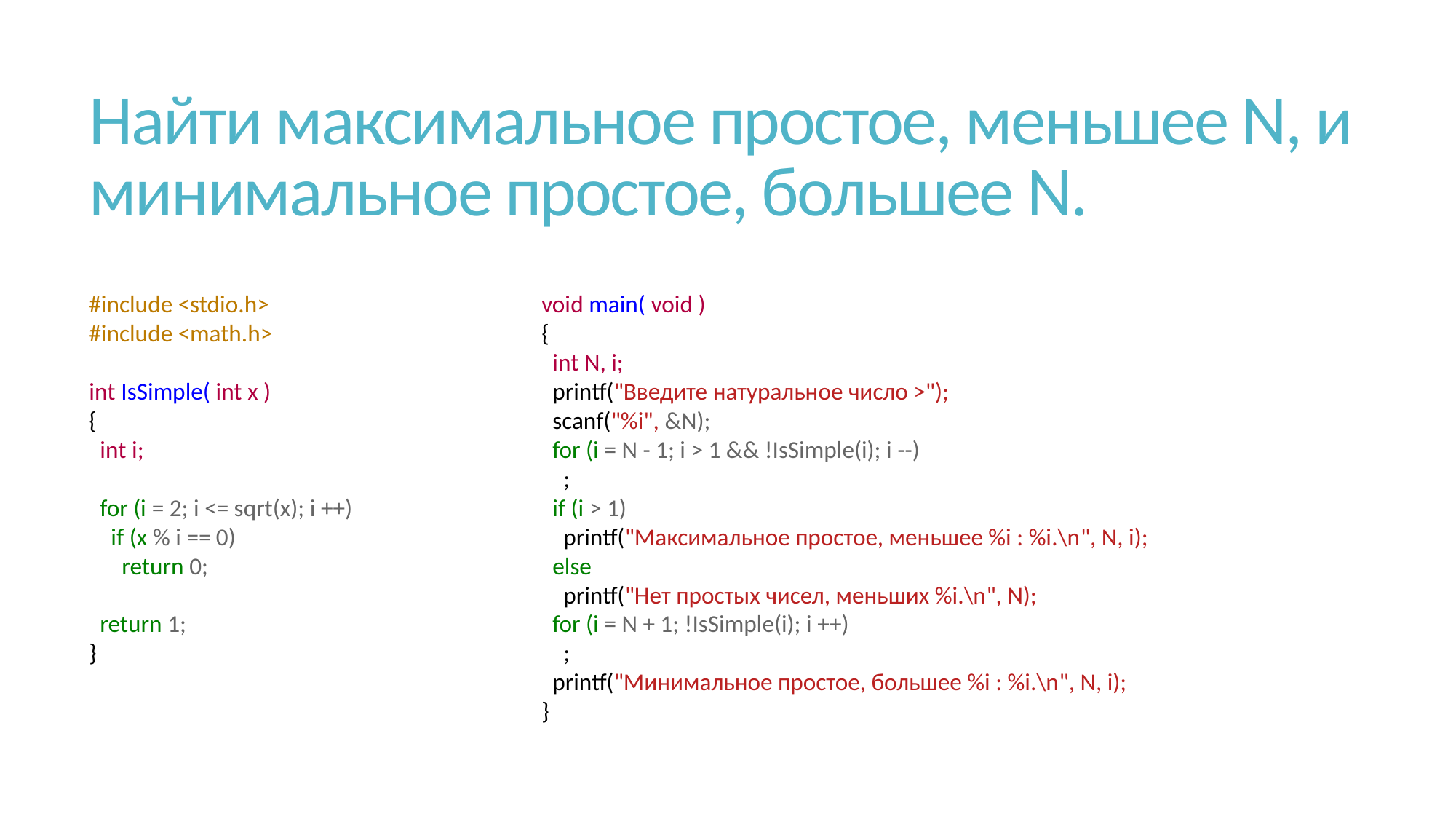

# Найти максимальное простое, меньшее N, и минимальное простое, большее N.
#include <stdio.h>
#include <math.h>

int IsSimple( int x )
{
  int i;

  for (i = 2; i <= sqrt(x); i ++)
    if (x % i == 0)
      return 0;

  return 1;
}
void main( void )
{
  int N, i;
  printf("Введите натуральное число >");
  scanf("%i", &N);
  for (i = N - 1; i > 1 && !IsSimple(i); i --)
    ;
  if (i > 1)
    printf("Максимальное простое, меньшее %i : %i.\n", N, i);
  else
    printf("Нет простых чисел, меньших %i.\n", N);
  for (i = N + 1; !IsSimple(i); i ++)
    ;
  printf("Минимальное простое, большее %i : %i.\n", N, i);
}